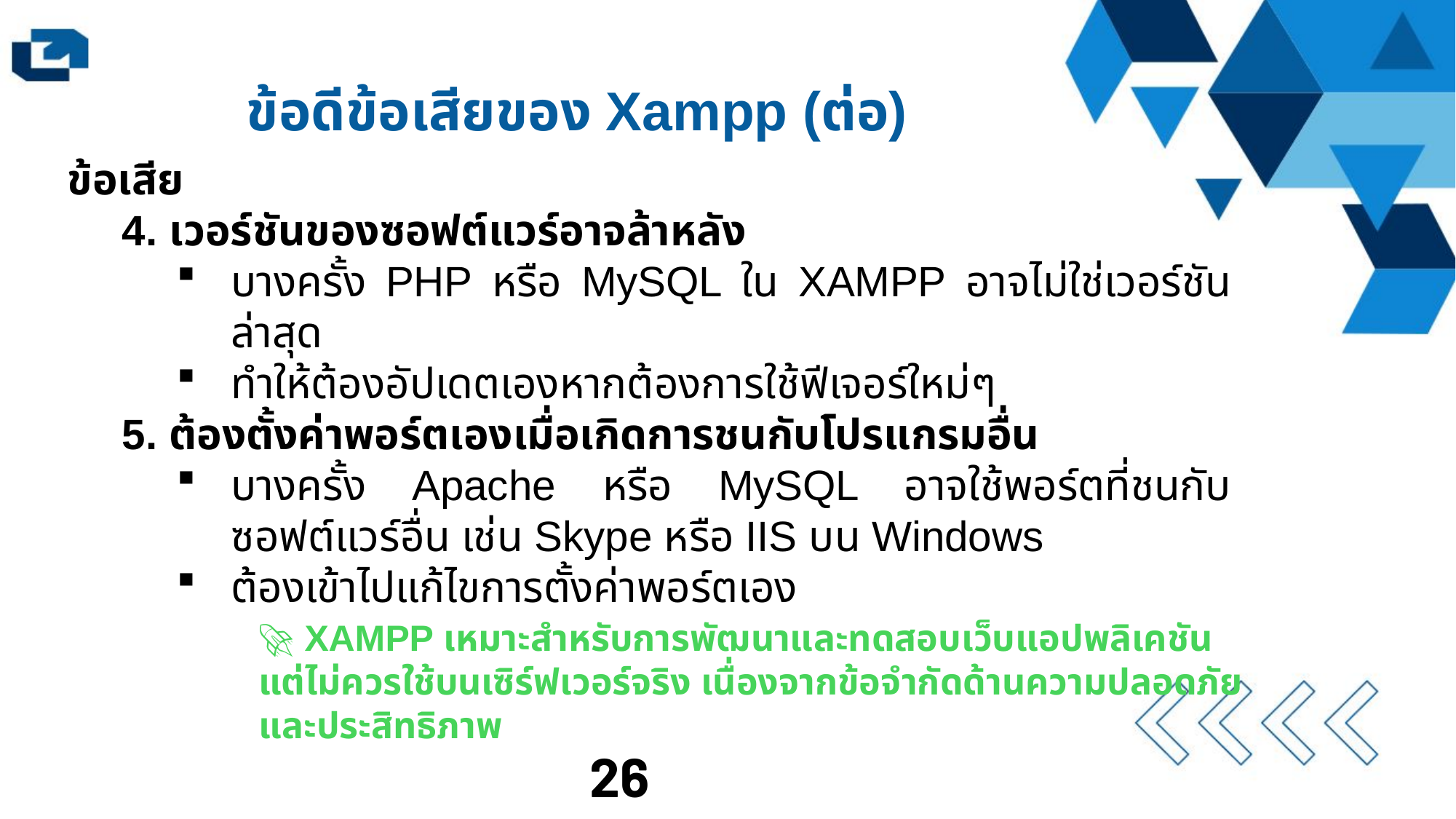

ข้อดีข้อเสียของ Xampp (ต่อ)
ข้อเสีย
4. เวอร์ชันของซอฟต์แวร์อาจล้าหลัง
บางครั้ง PHP หรือ MySQL ใน XAMPP อาจไม่ใช่เวอร์ชันล่าสุด
ทำให้ต้องอัปเดตเองหากต้องการใช้ฟีเจอร์ใหม่ๆ
5. ต้องตั้งค่าพอร์ตเองเมื่อเกิดการชนกับโปรแกรมอื่น
บางครั้ง Apache หรือ MySQL อาจใช้พอร์ตที่ชนกับซอฟต์แวร์อื่น เช่น Skype หรือ IIS บน Windows
ต้องเข้าไปแก้ไขการตั้งค่าพอร์ตเอง
🚀 XAMPP เหมาะสำหรับการพัฒนาและทดสอบเว็บแอปพลิเคชัน แต่ไม่ควรใช้บนเซิร์ฟเวอร์จริง เนื่องจากข้อจำกัดด้านความปลอดภัยและประสิทธิภาพ
26